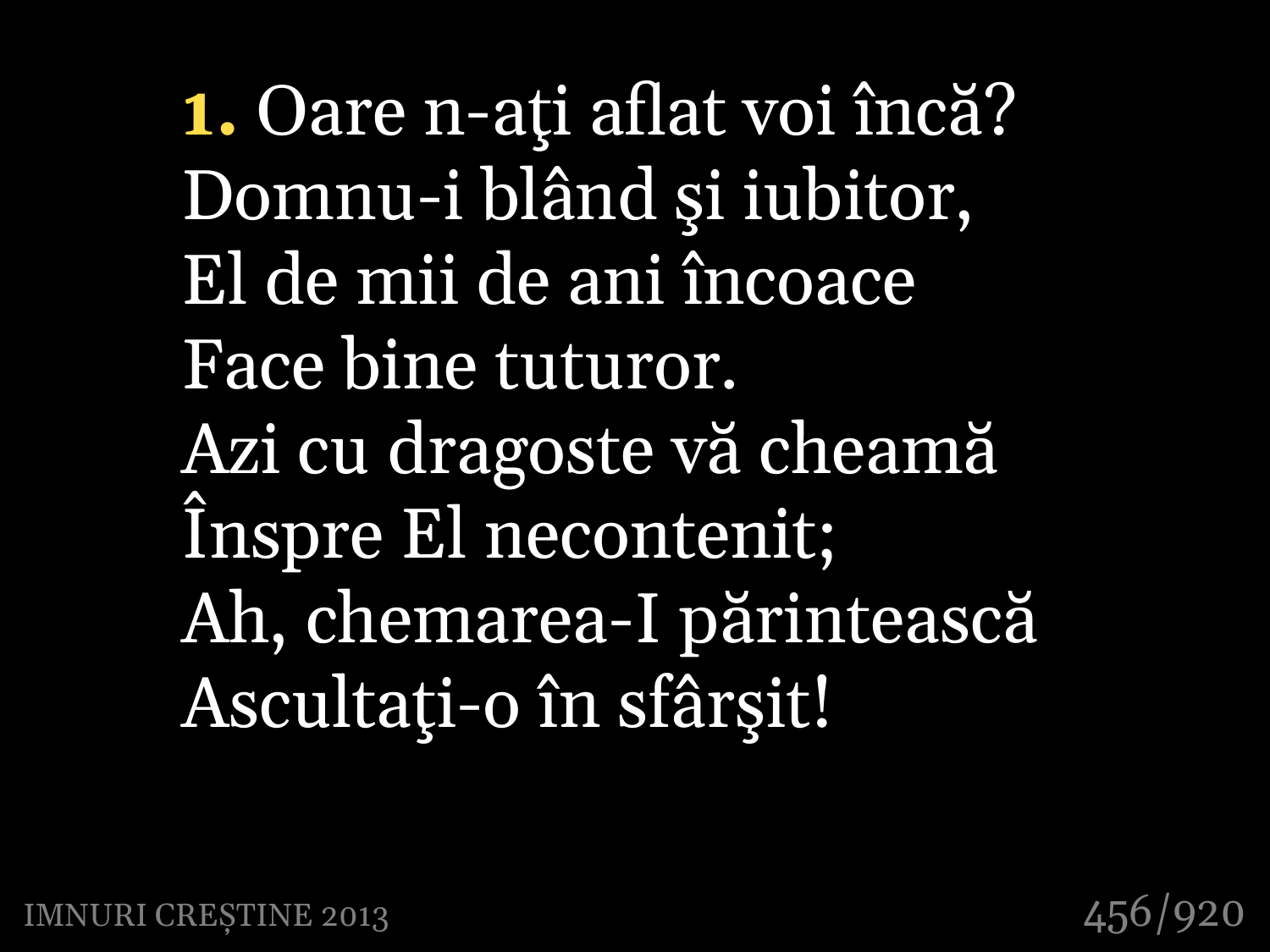

1. Oare n-aţi aflat voi încă?
Domnu-i blând şi iubitor,
El de mii de ani încoace
Face bine tuturor.
Azi cu dragoste vă cheamă
Înspre El necontenit;
Ah, chemarea-I părintească
Ascultaţi-o în sfârşit!
456/920
IMNURI CREȘTINE 2013